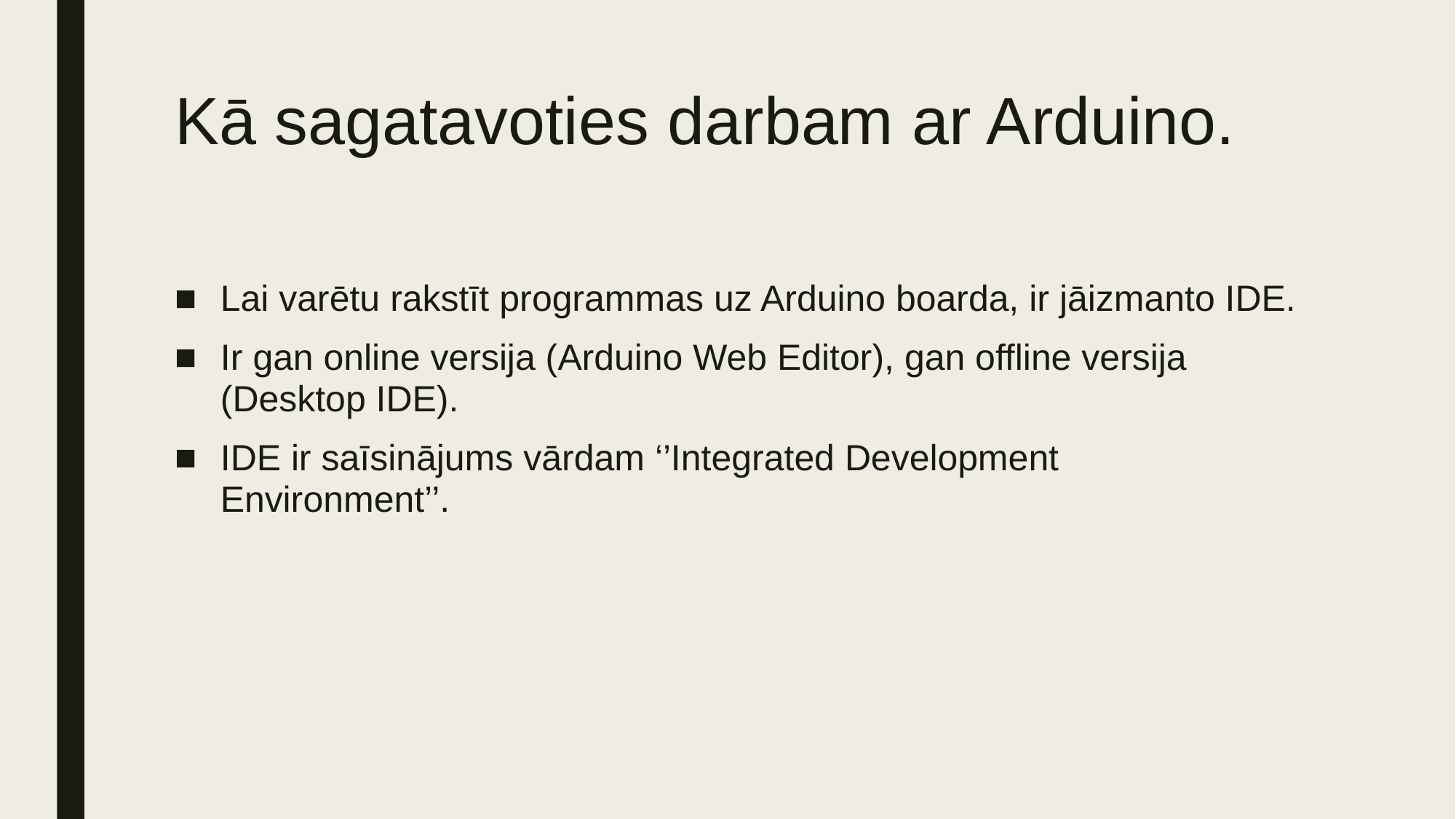

# Kā sagatavoties darbam ar Arduino.
Lai varētu rakstīt programmas uz Arduino boarda, ir jāizmanto IDE.
Ir gan online versija (Arduino Web Editor), gan offline versija (Desktop IDE).
IDE ir saīsinājums vārdam ‘’Integrated Development Environment’’.